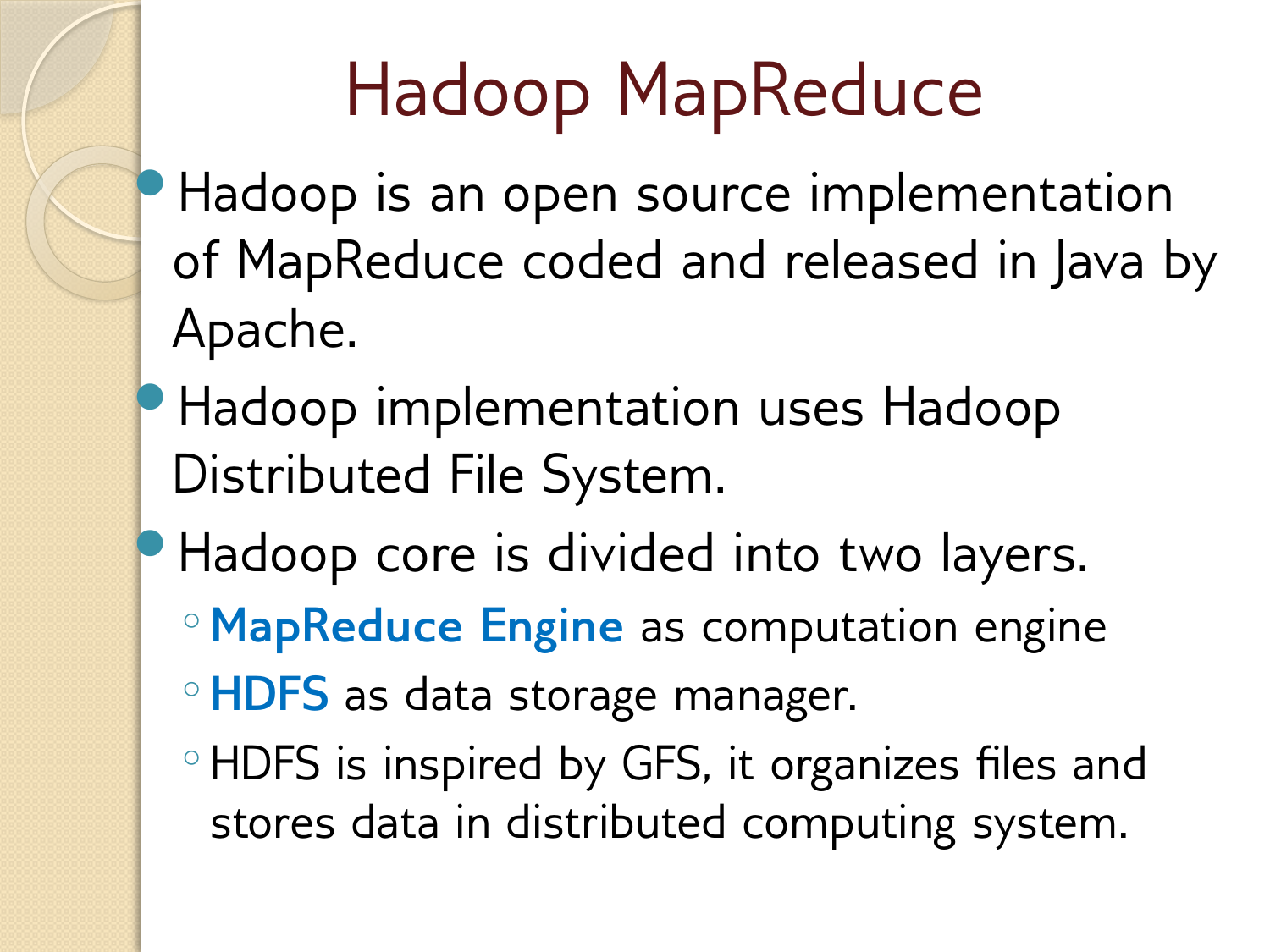

# Hadoop MapReduce
Hadoop is an open source implementation of MapReduce coded and released in Java by Apache.
Hadoop implementation uses Hadoop Distributed File System.
Hadoop core is divided into two layers.
MapReduce Engine as computation engine
HDFS as data storage manager.
HDFS is inspired by GFS, it organizes files and stores data in distributed computing system.